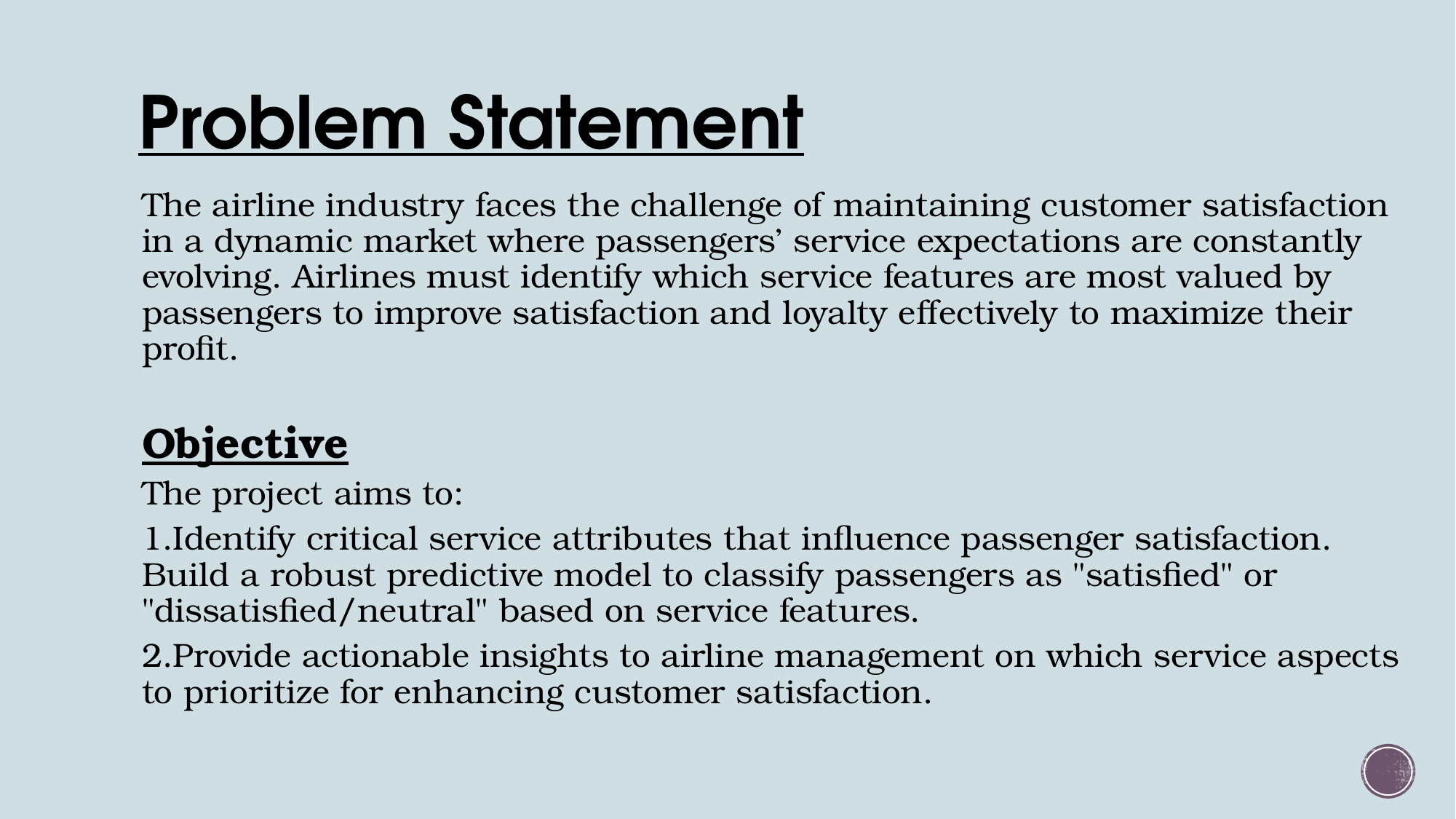

# Problem Statement
The airline industry faces the challenge of maintaining customer satisfaction in a dynamic market where passengers’ service expectations are constantly evolving. Airlines must identify which service features are most valued by passengers to improve satisfaction and loyalty effectively to maximize their profit.

Objective
The project aims to:
1.Identify critical service attributes that influence passenger satisfaction. Build a robust predictive model to classify passengers as "satisfied" or "dissatisfied/neutral" based on service features.
2.Provide actionable insights to airline management on which service aspects to prioritize for enhancing customer satisfaction.